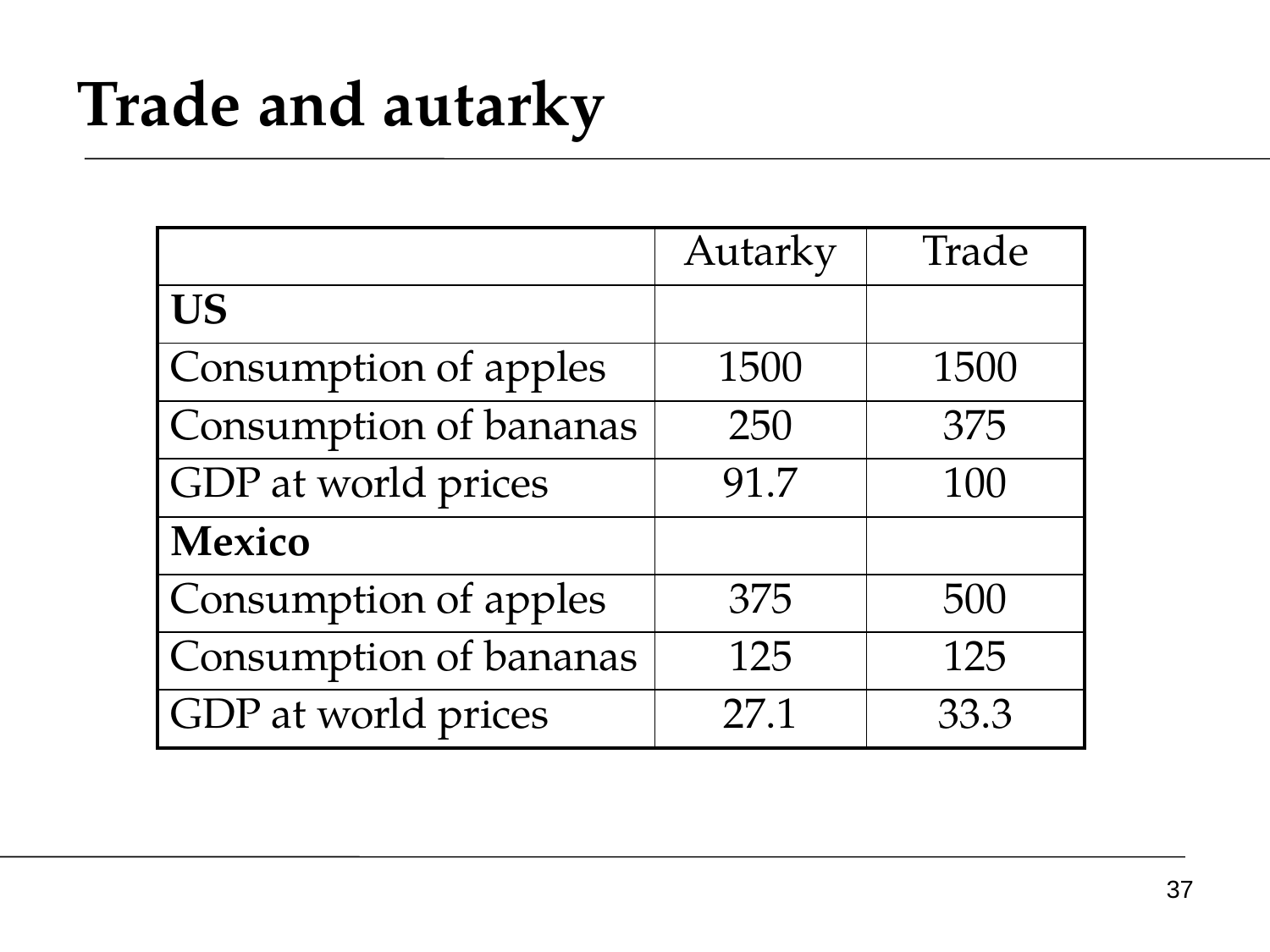

# Trade and autarky
|  | Autarky | Trade |
| --- | --- | --- |
| US |  |  |
| Consumption of apples | 1500 | 1500 |
| Consumption of bananas | 250 | 375 |
| GDP at world prices | 91.7 | 100 |
| Mexico |  |  |
| Consumption of apples | 375 | 500 |
| Consumption of bananas | 125 | 125 |
| GDP at world prices | 27.1 | 33.3 |
37